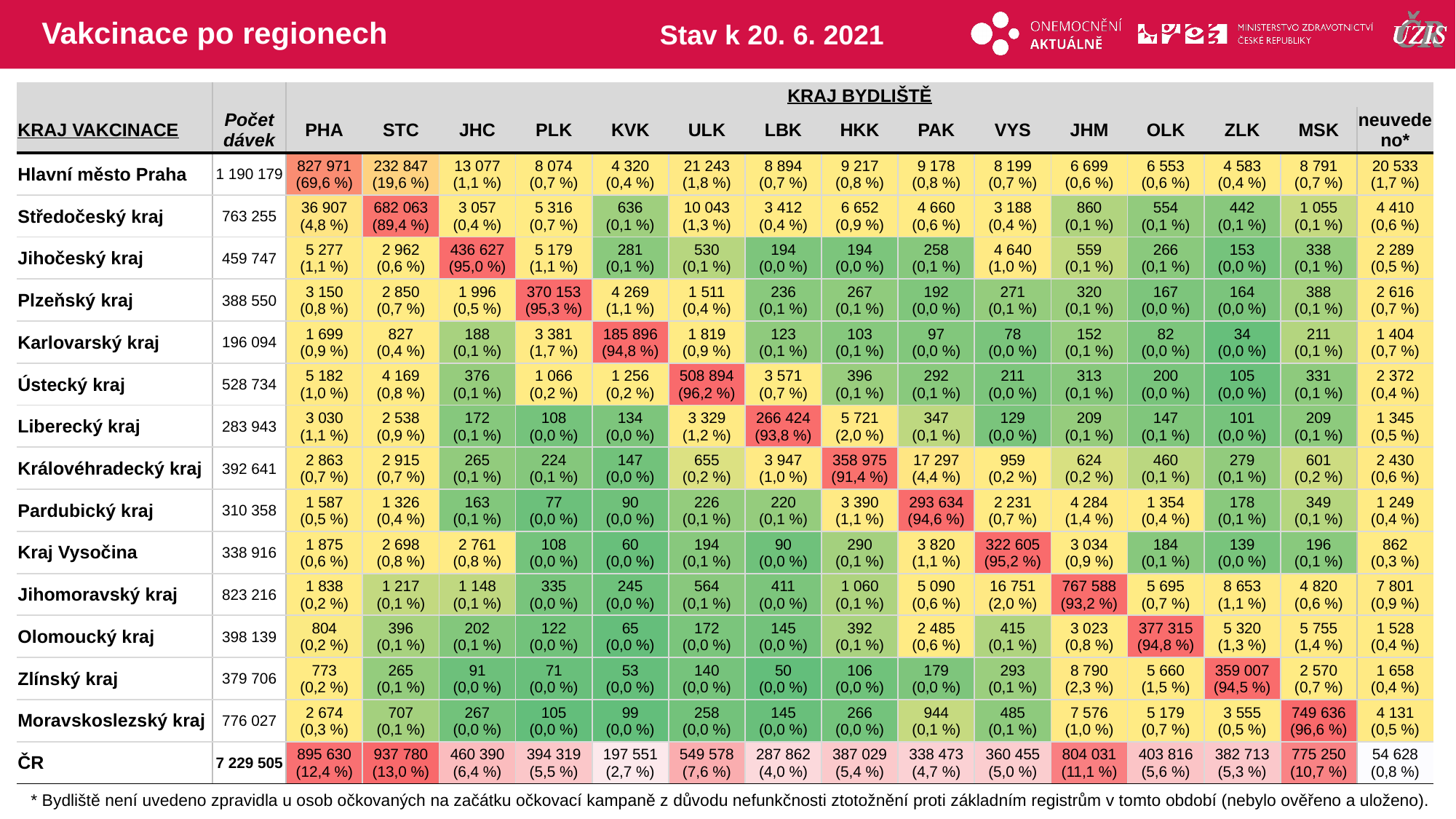

# Vakcinace po regionech
Stav k 20. 6. 2021
|  |  | KRAJ BYDLIŠTĚ |  |  |  |  |  |  |  |  |  |  |  |  |  |  |
| --- | --- | --- | --- | --- | --- | --- | --- | --- | --- | --- | --- | --- | --- | --- | --- | --- |
| KRAJ VAKCINACE | Počet dávek | PHA | STC | JHC | PLK | KVK | ULK | LBK | HKK | PAK | VYS | JHM | OLK | ZLK | MSK | neuvedeno\* |
| Hlavní město Praha | 1 190 179 | 827 971 (69,6 %) | 232 847 (19,6 %) | 13 077 (1,1 %) | 8 074 (0,7 %) | 4 320 (0,4 %) | 21 243 (1,8 %) | 8 894 (0,7 %) | 9 217 (0,8 %) | 9 178 (0,8 %) | 8 199 (0,7 %) | 6 699 (0,6 %) | 6 553 (0,6 %) | 4 583 (0,4 %) | 8 791 (0,7 %) | 20 533 (1,7 %) |
| Středočeský kraj | 763 255 | 36 907 (4,8 %) | 682 063 (89,4 %) | 3 057 (0,4 %) | 5 316 (0,7 %) | 636 (0,1 %) | 10 043 (1,3 %) | 3 412 (0,4 %) | 6 652 (0,9 %) | 4 660 (0,6 %) | 3 188 (0,4 %) | 860 (0,1 %) | 554 (0,1 %) | 442 (0,1 %) | 1 055 (0,1 %) | 4 410 (0,6 %) |
| Jihočeský kraj | 459 747 | 5 277 (1,1 %) | 2 962 (0,6 %) | 436 627 (95,0 %) | 5 179 (1,1 %) | 281 (0,1 %) | 530 (0,1 %) | 194 (0,0 %) | 194 (0,0 %) | 258 (0,1 %) | 4 640 (1,0 %) | 559 (0,1 %) | 266 (0,1 %) | 153 (0,0 %) | 338 (0,1 %) | 2 289 (0,5 %) |
| Plzeňský kraj | 388 550 | 3 150 (0,8 %) | 2 850 (0,7 %) | 1 996 (0,5 %) | 370 153 (95,3 %) | 4 269 (1,1 %) | 1 511 (0,4 %) | 236 (0,1 %) | 267 (0,1 %) | 192 (0,0 %) | 271 (0,1 %) | 320 (0,1 %) | 167 (0,0 %) | 164 (0,0 %) | 388 (0,1 %) | 2 616 (0,7 %) |
| Karlovarský kraj | 196 094 | 1 699 (0,9 %) | 827 (0,4 %) | 188 (0,1 %) | 3 381 (1,7 %) | 185 896 (94,8 %) | 1 819 (0,9 %) | 123 (0,1 %) | 103 (0,1 %) | 97 (0,0 %) | 78 (0,0 %) | 152 (0,1 %) | 82 (0,0 %) | 34 (0,0 %) | 211 (0,1 %) | 1 404 (0,7 %) |
| Ústecký kraj | 528 734 | 5 182 (1,0 %) | 4 169 (0,8 %) | 376 (0,1 %) | 1 066 (0,2 %) | 1 256 (0,2 %) | 508 894 (96,2 %) | 3 571 (0,7 %) | 396 (0,1 %) | 292 (0,1 %) | 211 (0,0 %) | 313 (0,1 %) | 200 (0,0 %) | 105 (0,0 %) | 331 (0,1 %) | 2 372 (0,4 %) |
| Liberecký kraj | 283 943 | 3 030 (1,1 %) | 2 538 (0,9 %) | 172 (0,1 %) | 108 (0,0 %) | 134 (0,0 %) | 3 329 (1,2 %) | 266 424 (93,8 %) | 5 721 (2,0 %) | 347 (0,1 %) | 129 (0,0 %) | 209 (0,1 %) | 147 (0,1 %) | 101 (0,0 %) | 209 (0,1 %) | 1 345 (0,5 %) |
| Královéhradecký kraj | 392 641 | 2 863 (0,7 %) | 2 915 (0,7 %) | 265 (0,1 %) | 224 (0,1 %) | 147 (0,0 %) | 655 (0,2 %) | 3 947 (1,0 %) | 358 975 (91,4 %) | 17 297 (4,4 %) | 959 (0,2 %) | 624 (0,2 %) | 460 (0,1 %) | 279 (0,1 %) | 601 (0,2 %) | 2 430 (0,6 %) |
| Pardubický kraj | 310 358 | 1 587 (0,5 %) | 1 326 (0,4 %) | 163 (0,1 %) | 77 (0,0 %) | 90 (0,0 %) | 226 (0,1 %) | 220 (0,1 %) | 3 390 (1,1 %) | 293 634 (94,6 %) | 2 231 (0,7 %) | 4 284 (1,4 %) | 1 354 (0,4 %) | 178 (0,1 %) | 349 (0,1 %) | 1 249 (0,4 %) |
| Kraj Vysočina | 338 916 | 1 875 (0,6 %) | 2 698 (0,8 %) | 2 761 (0,8 %) | 108 (0,0 %) | 60 (0,0 %) | 194 (0,1 %) | 90 (0,0 %) | 290 (0,1 %) | 3 820 (1,1 %) | 322 605 (95,2 %) | 3 034 (0,9 %) | 184 (0,1 %) | 139 (0,0 %) | 196 (0,1 %) | 862 (0,3 %) |
| Jihomoravský kraj | 823 216 | 1 838 (0,2 %) | 1 217 (0,1 %) | 1 148 (0,1 %) | 335 (0,0 %) | 245 (0,0 %) | 564 (0,1 %) | 411 (0,0 %) | 1 060 (0,1 %) | 5 090 (0,6 %) | 16 751 (2,0 %) | 767 588 (93,2 %) | 5 695 (0,7 %) | 8 653 (1,1 %) | 4 820 (0,6 %) | 7 801 (0,9 %) |
| Olomoucký kraj | 398 139 | 804 (0,2 %) | 396 (0,1 %) | 202 (0,1 %) | 122 (0,0 %) | 65 (0,0 %) | 172 (0,0 %) | 145 (0,0 %) | 392 (0,1 %) | 2 485 (0,6 %) | 415 (0,1 %) | 3 023 (0,8 %) | 377 315 (94,8 %) | 5 320 (1,3 %) | 5 755 (1,4 %) | 1 528 (0,4 %) |
| Zlínský kraj | 379 706 | 773 (0,2 %) | 265 (0,1 %) | 91 (0,0 %) | 71 (0,0 %) | 53 (0,0 %) | 140 (0,0 %) | 50 (0,0 %) | 106 (0,0 %) | 179 (0,0 %) | 293 (0,1 %) | 8 790 (2,3 %) | 5 660 (1,5 %) | 359 007 (94,5 %) | 2 570 (0,7 %) | 1 658 (0,4 %) |
| Moravskoslezský kraj | 776 027 | 2 674 (0,3 %) | 707 (0,1 %) | 267 (0,0 %) | 105 (0,0 %) | 99 (0,0 %) | 258 (0,0 %) | 145 (0,0 %) | 266 (0,0 %) | 944 (0,1 %) | 485 (0,1 %) | 7 576 (1,0 %) | 5 179 (0,7 %) | 3 555 (0,5 %) | 749 636 (96,6 %) | 4 131 (0,5 %) |
| ČR | 7 229 505 | 895 630 (12,4 %) | 937 780 (13,0 %) | 460 390 (6,4 %) | 394 319 (5,5 %) | 197 551 (2,7 %) | 549 578 (7,6 %) | 287 862 (4,0 %) | 387 029 (5,4 %) | 338 473 (4,7 %) | 360 455 (5,0 %) | 804 031 (11,1 %) | 403 816 (5,6 %) | 382 713 (5,3 %) | 775 250 (10,7 %) | 54 628 (0,8 %) |
|  |  |  |  |  |  |  |  |  |  |  |  |  |  |  |
| --- | --- | --- | --- | --- | --- | --- | --- | --- | --- | --- | --- | --- | --- | --- |
|  |  |  |  |  |  |  |  |  |  |  |  |  |  |  |
|  |  |  |  |  |  |  |  |  |  |  |  |  |  |  |
|  |  |  |  |  |  |  |  |  |  |  |  |  |  |  |
|  |  |  |  |  |  |  |  |  |  |  |  |  |  |  |
|  |  |  |  |  |  |  |  |  |  |  |  |  |  |  |
|  |  |  |  |  |  |  |  |  |  |  |  |  |  |  |
|  |  |  |  |  |  |  |  |  |  |  |  |  |  |  |
|  |  |  |  |  |  |  |  |  |  |  |  |  |  |  |
|  |  |  |  |  |  |  |  |  |  |  |  |  |  |  |
|  |  |  |  |  |  |  |  |  |  |  |  |  |  |  |
|  |  |  |  |  |  |  |  |  |  |  |  |  |  |  |
|  |  |  |  |  |  |  |  |  |  |  |  |  |  |  |
|  |  |  |  |  |  |  |  |  |  |  |  |  |  |  |
|  |  |  |  |  |  |  |  |  |  |  |  |  |  |  |
* Bydliště není uvedeno zpravidla u osob očkovaných na začátku očkovací kampaně z důvodu nefunkčnosti ztotožnění proti základním registrům v tomto období (nebylo ověřeno a uloženo).